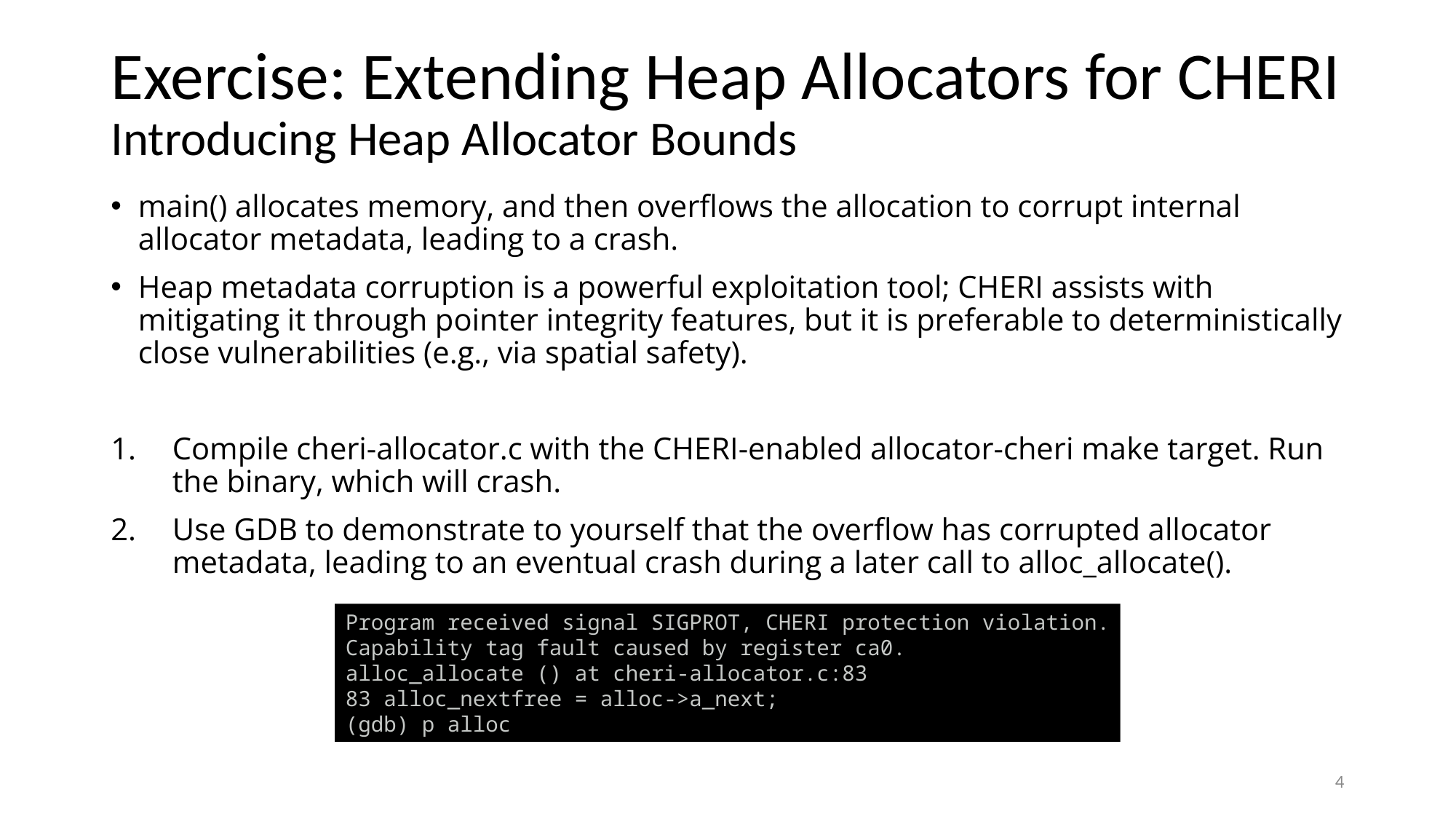

# Exercise: Extending Heap Allocators for CHERI Introducing Heap Allocator Bounds
main() allocates memory, and then overflows the allocation to corrupt internal allocator metadata, leading to a crash.
Heap metadata corruption is a powerful exploitation tool; CHERI assists with mitigating it through pointer integrity features, but it is preferable to deterministically close vulnerabilities (e.g., via spatial safety).

Compile cheri-allocator.c with the CHERI-enabled allocator-cheri make target. Run the binary, which will crash.
Use GDB to demonstrate to yourself that the overflow has corrupted allocator metadata, leading to an eventual crash during a later call to alloc_allocate().

Program received signal SIGPROT, CHERI protection violation.
Capability tag fault caused by register ca0.
alloc_allocate () at cheri-allocator.c:83
83 alloc_nextfree = alloc->a_next;
(gdb) p alloc
4